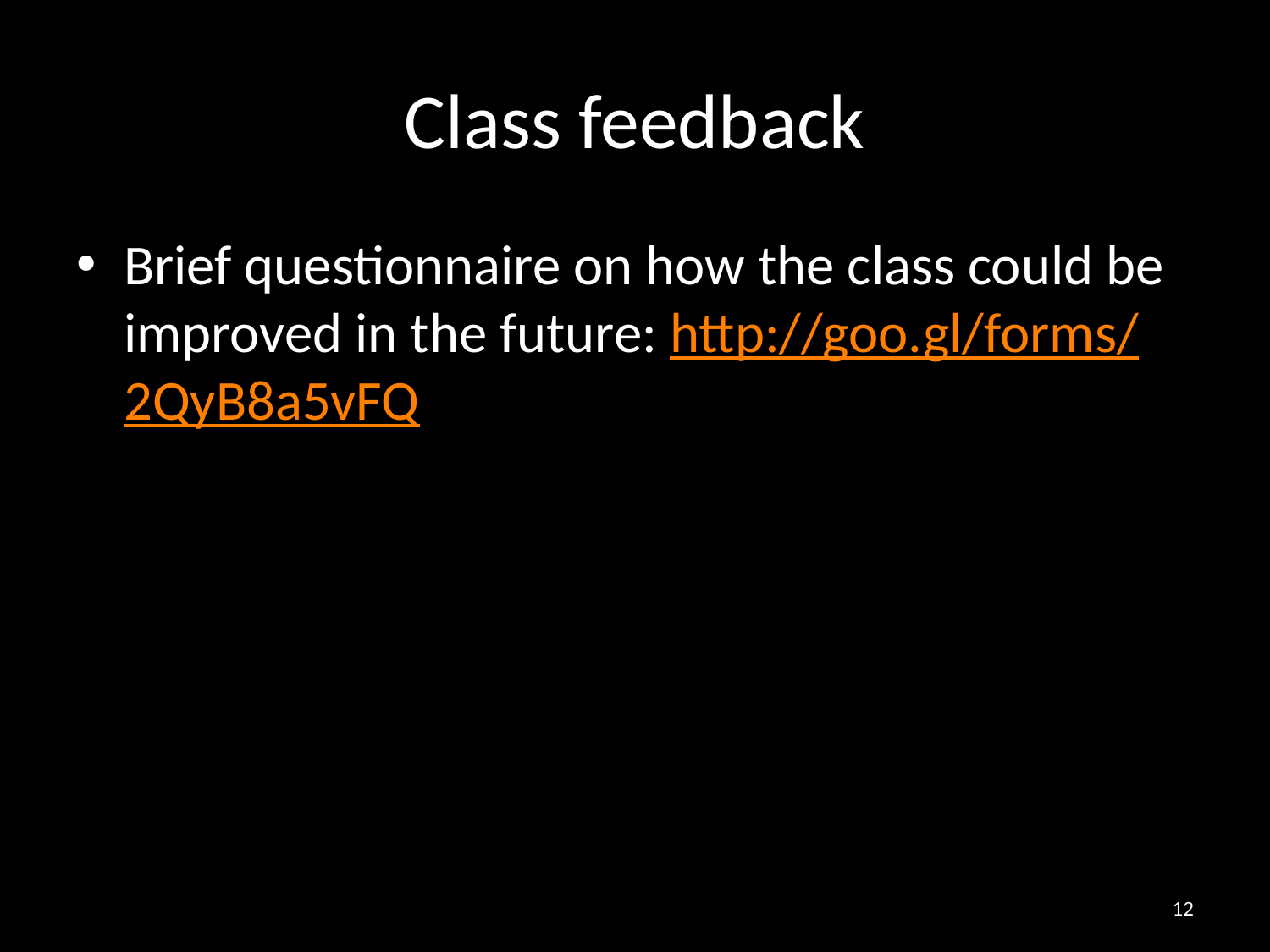

# Class feedback
Brief questionnaire on how the class could be improved in the future: http://goo.gl/forms/2QyB8a5vFQ

12